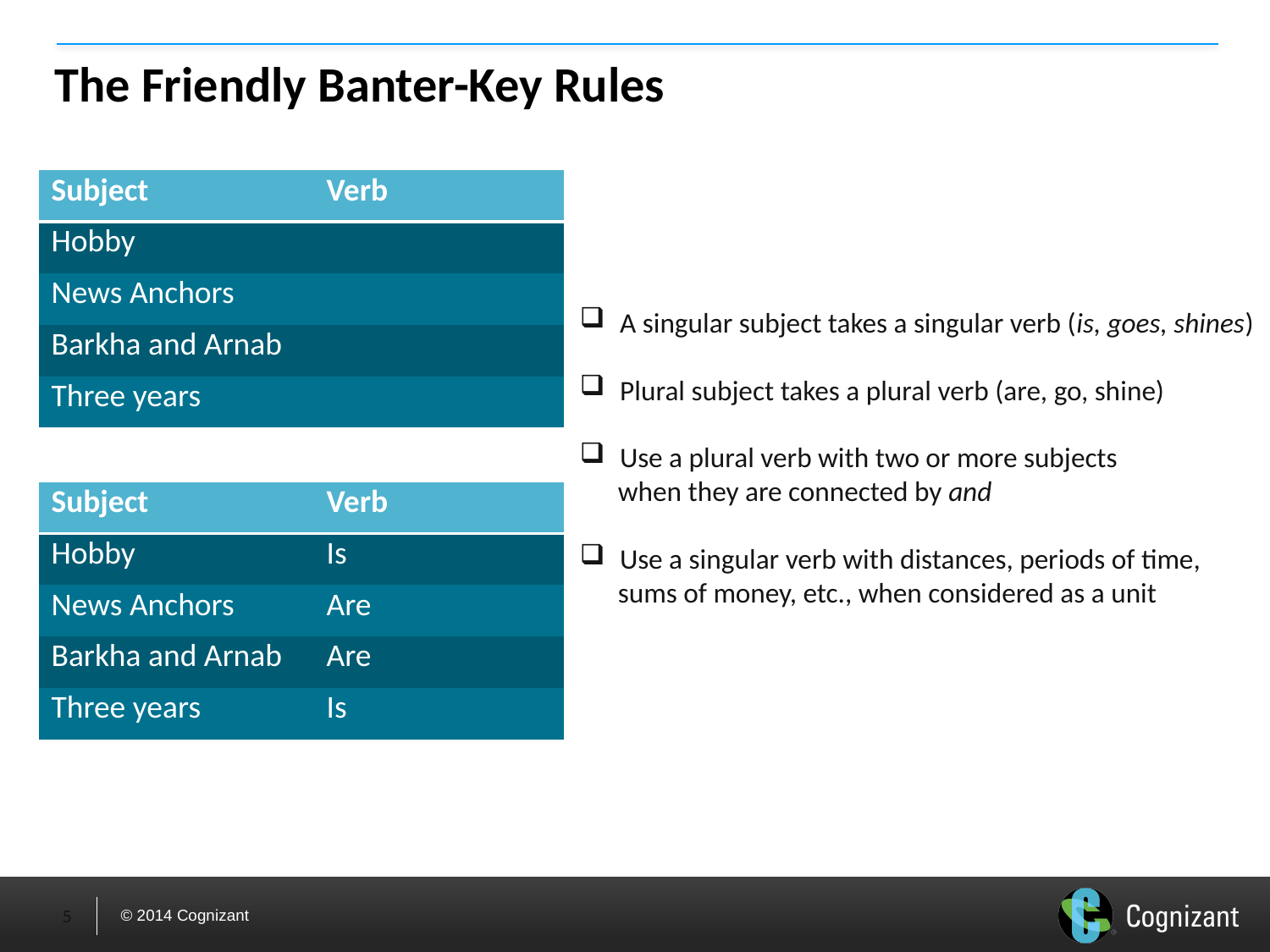

# The Friendly Banter-Key Rules
| Subject | Verb |
| --- | --- |
| Hobby |  |
| News Anchors |  |
| Barkha and Arnab |  |
| Three years |  |
A singular subject takes a singular verb (is, goes, shines)

Plural subject takes a plural verb (are, go, shine)

Use a plural verb with two or more subjects
      when they are connected by and

Use a singular verb with distances, periods of time,
      sums of money, etc., when considered as a unit
| Subject | Verb |
| --- | --- |
| Hobby | Is |
| News Anchors | Are |
| Barkha and Arnab | Are |
| Three years | Is |

5